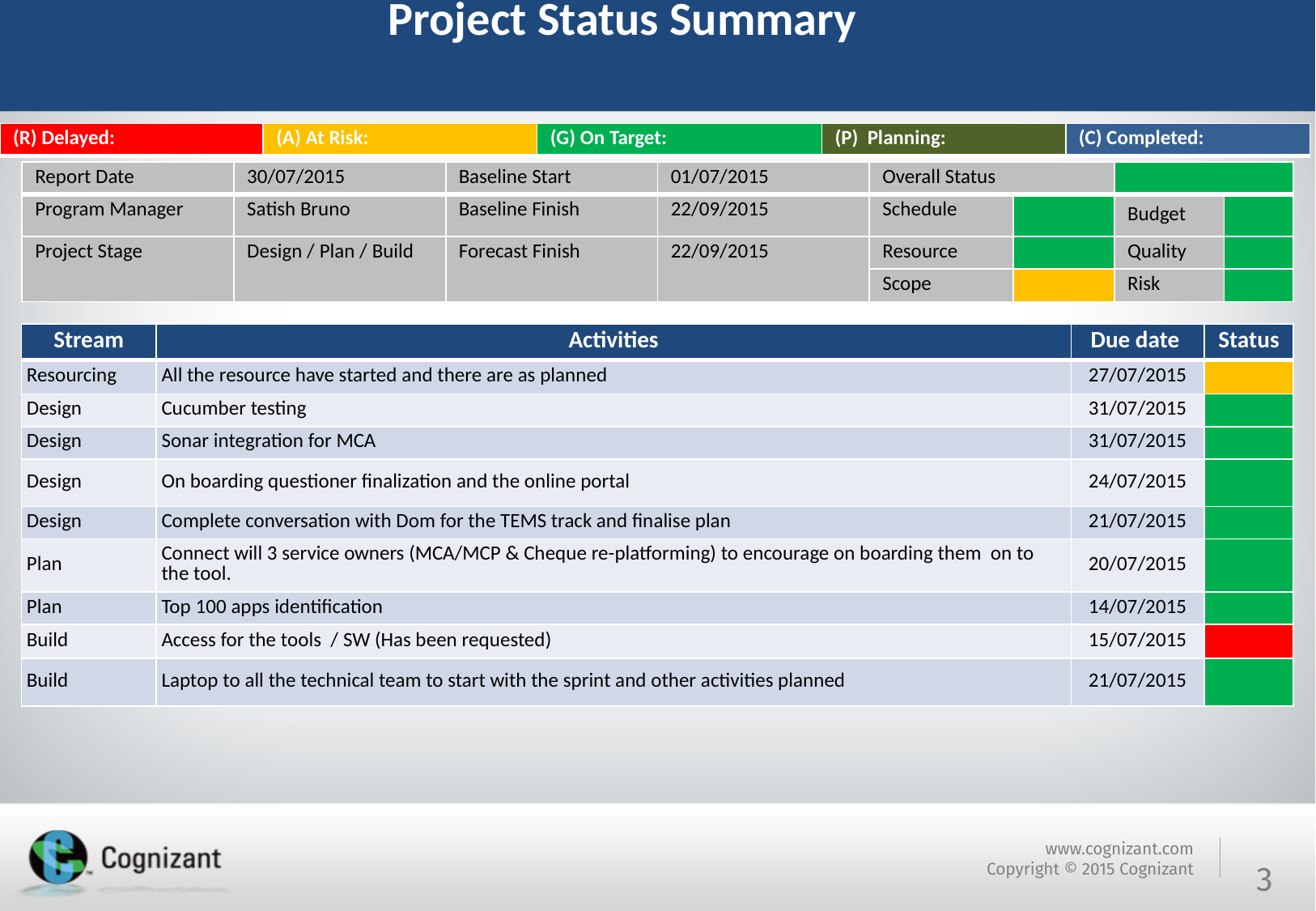

# Project Status Summary
| (R) Delayed: | (A) At Risk: | (G) On Target: | (P) Planning: | (C) Completed: |
| --- | --- | --- | --- | --- |
| Report Date | 30/07/2015 | Baseline Start | 01/07/2015 | Overall Status |  |  |  |
| --- | --- | --- | --- | --- | --- | --- | --- |
| Program Manager | Satish Bruno | Baseline Finish | 22/09/2015 | Schedule |  | Budget |  |
| Project Stage | Design / Plan / Build | Forecast Finish | 22/09/2015 | Resource |  | Quality |  |
|  |  |  |  | Scope |  | Risk |  |
| Stream | Activities | Due date | Status |
| --- | --- | --- | --- |
| Resourcing | All the resource have started and there are as planned | 27/07/2015 |  |
| Design | Cucumber testing | 31/07/2015 |  |
| Design | Sonar integration for MCA | 31/07/2015 |  |
| Design | On boarding questioner finalization and the online portal | 24/07/2015 |  |
| Design | Complete conversation with Dom for the TEMS track and finalise plan | 21/07/2015 |  |
| Plan | Connect will 3 service owners (MCA/MCP & Cheque re-platforming) to encourage on boarding them on to the tool. | 20/07/2015 |  |
| Plan | Top 100 apps identification | 14/07/2015 |  |
| Build | Access for the tools / SW (Has been requested) | 15/07/2015 |  |
| Build | Laptop to all the technical team to start with the sprint and other activities planned | 21/07/2015 |  |